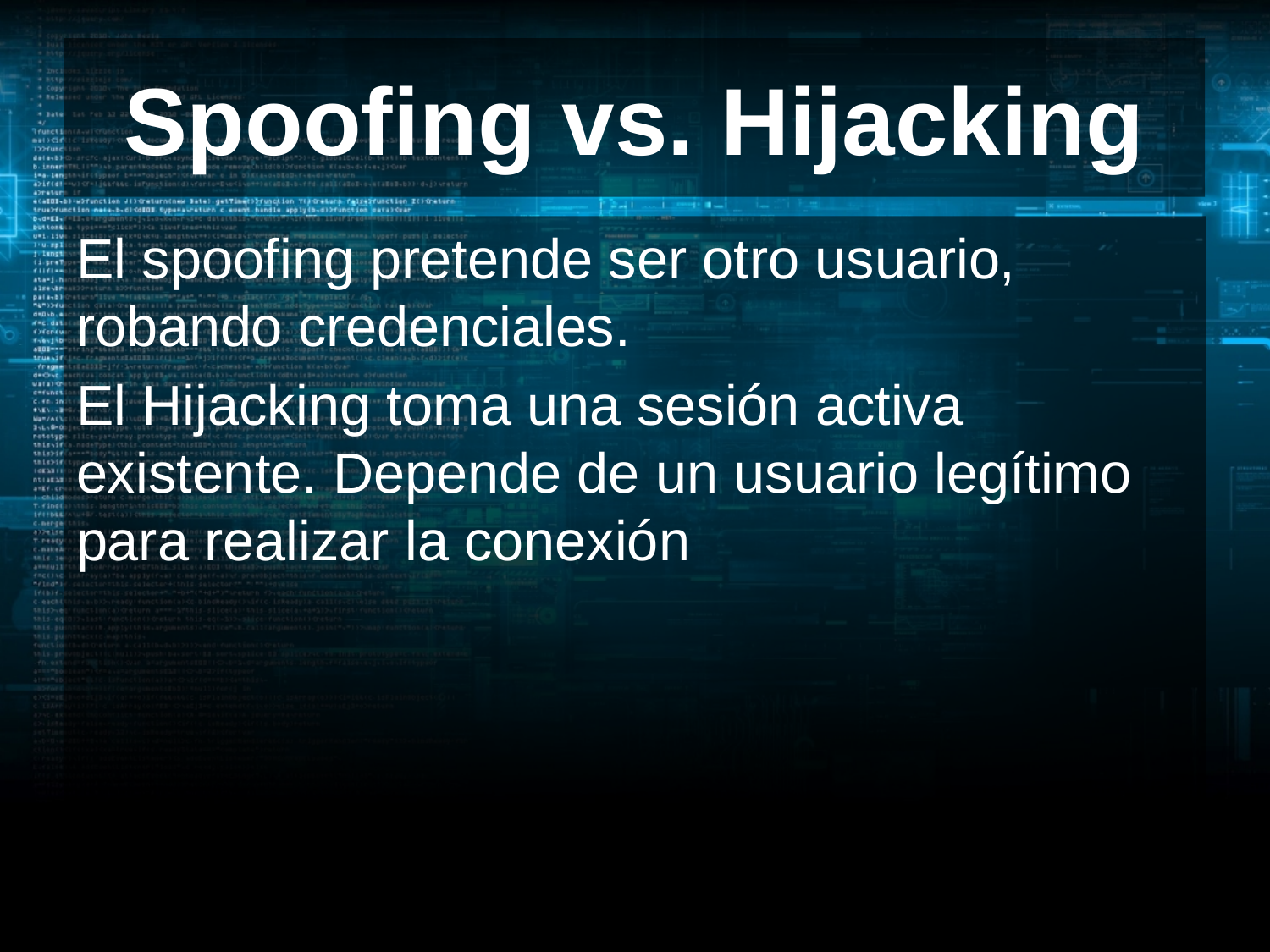

# Spoofing vs. Hijacking
El spoofing pretende ser otro usuario, robando credenciales.
El Hijacking toma una sesión activa existente. Depende de un usuario legítimo para realizar la conexión